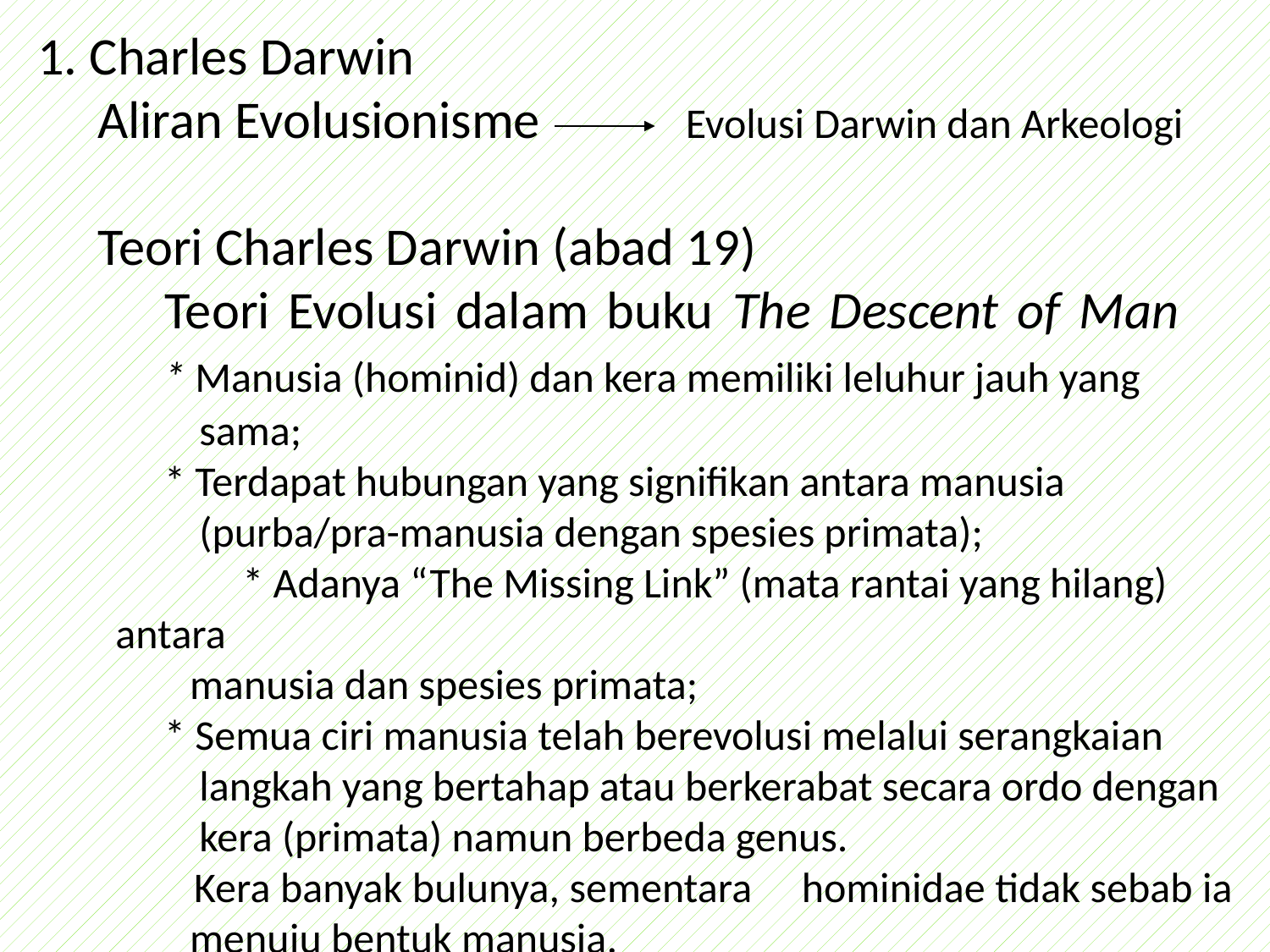

1. Charles Darwin
     Aliran Evolusionisme            Evolusi Darwin dan Arkeologi

     Teori Charles Darwin (abad 19)
	Teori Evolusi dalam buku The Descent of Man 		* Manusia (hominid) dan kera memiliki leluhur jauh yang
                 sama;
	* Terdapat hubungan yang signifikan antara manusia
                 (purba/pra-manusia dengan spesies primata);
		* Adanya “The Missing Link” (mata rantai yang hilang) antara
                manusia dan spesies primata;
	* Semua ciri manusia telah berevolusi melalui serangkaian
                 langkah yang bertahap atau berkerabat secara ordo dengan
                 kera (primata) namun berbeda genus.
	   Kera banyak bulunya, sementara 	hominidae tidak sebab ia
                menuju bentuk manusia.